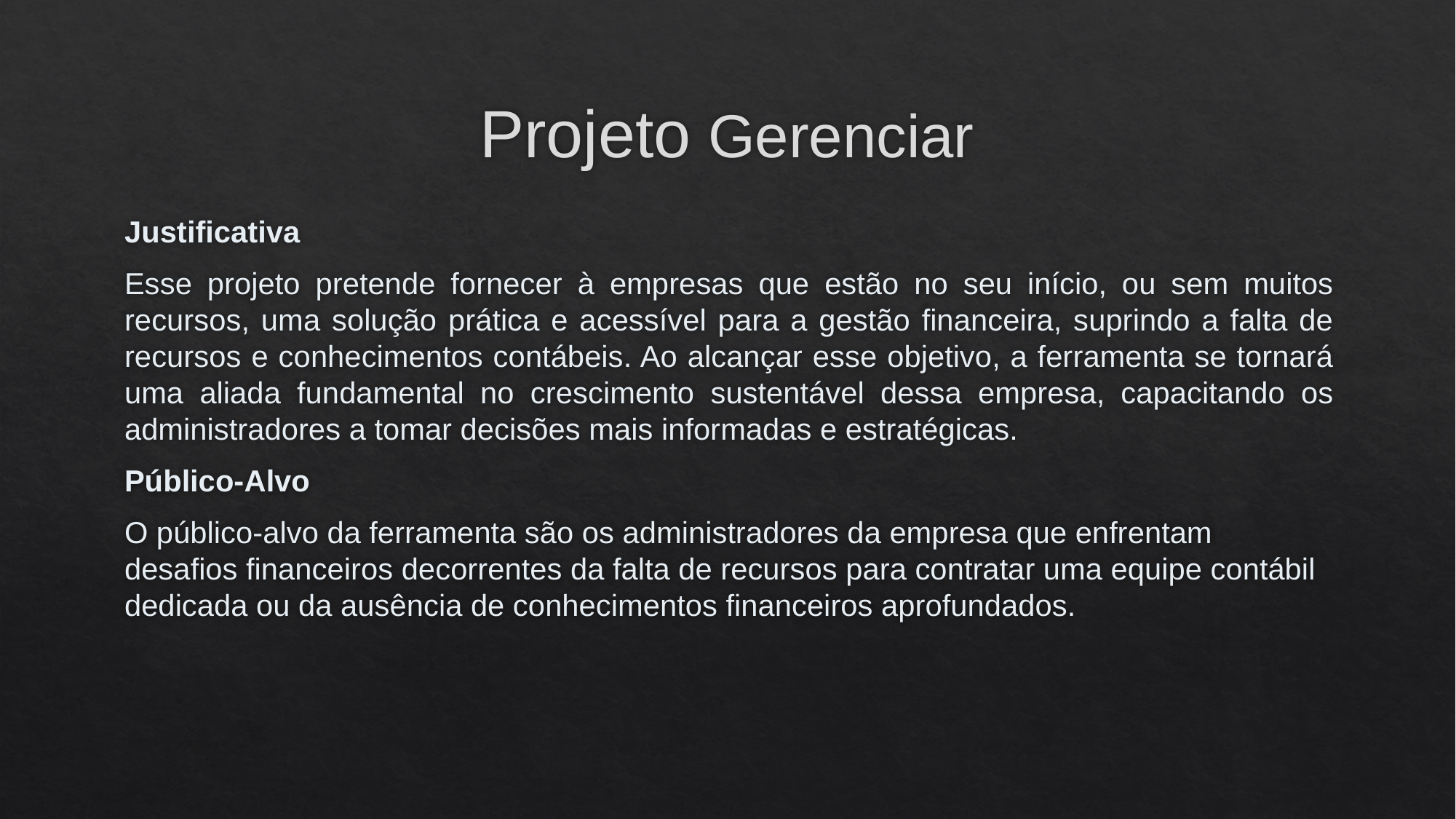

# Projeto Gerenciar
Justificativa
Esse projeto pretende fornecer à empresas que estão no seu início, ou sem muitos recursos, uma solução prática e acessível para a gestão financeira, suprindo a falta de recursos e conhecimentos contábeis. Ao alcançar esse objetivo, a ferramenta se tornará uma aliada fundamental no crescimento sustentável dessa empresa, capacitando os administradores a tomar decisões mais informadas e estratégicas.
Público-Alvo
O público-alvo da ferramenta são os administradores da empresa que enfrentam desafios financeiros decorrentes da falta de recursos para contratar uma equipe contábil dedicada ou da ausência de conhecimentos financeiros aprofundados.